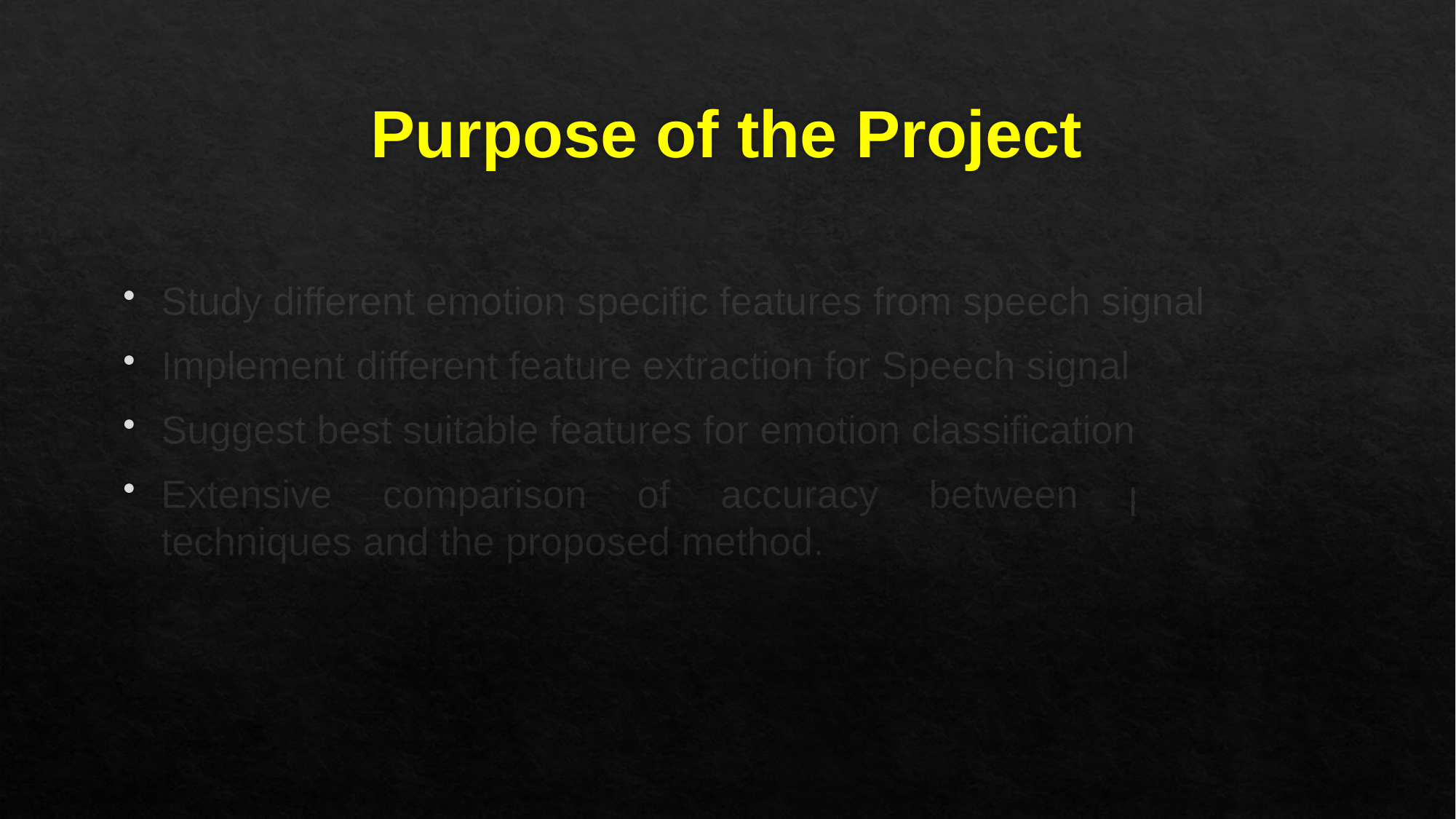

# Purpose of the Project
Study different emotion specific features from speech signal
Implement different feature extraction for Speech signal
Suggest best suitable features for emotion classification
Extensive comparison of accuracy between pre-existing techniques and the proposed method.